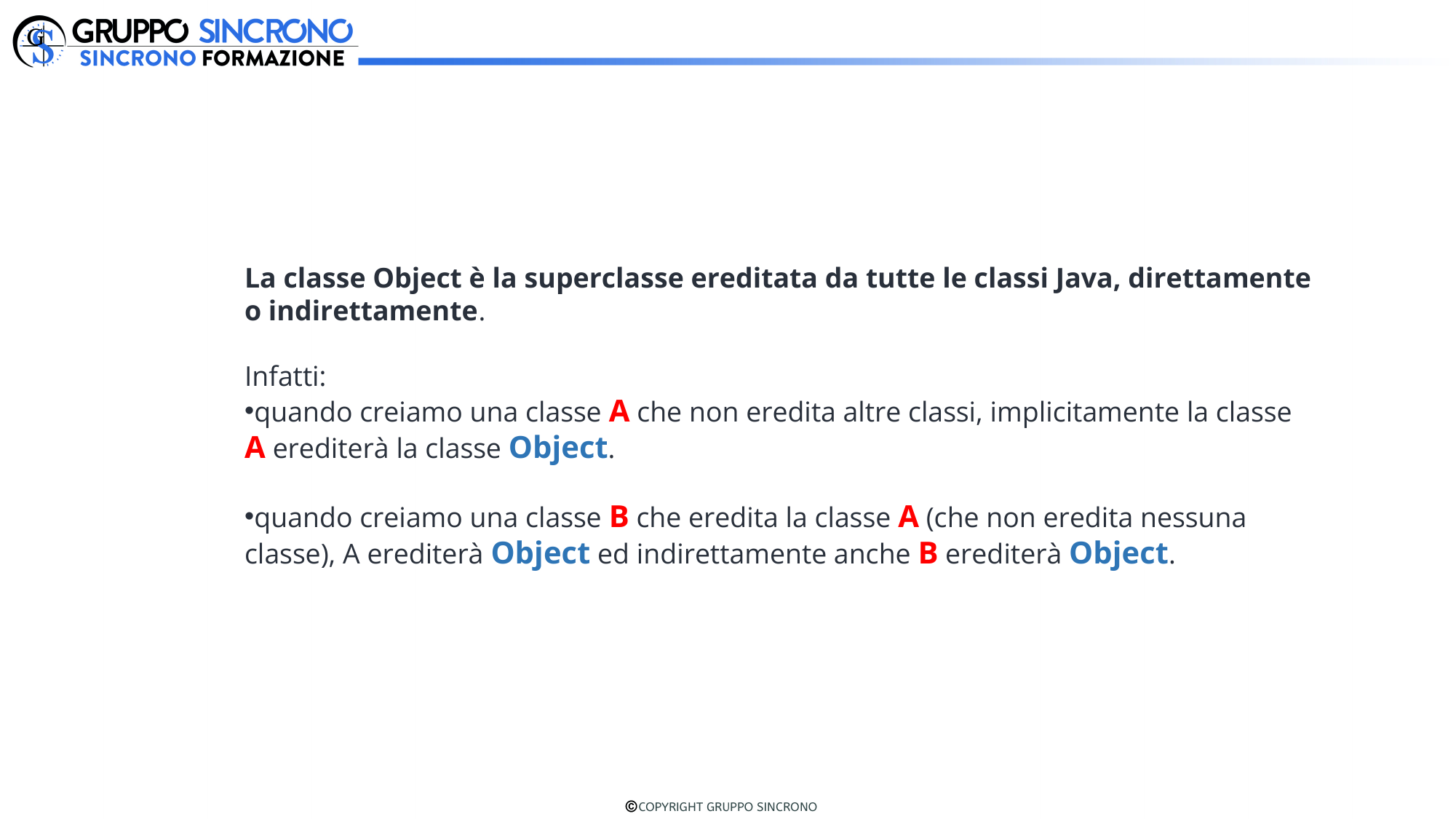

La classe Object è la superclasse ereditata da tutte le classi Java, direttamente o indirettamente.

Infatti:
quando creiamo una classe A che non eredita altre classi, implicitamente la classe A erediterà la classe Object.

quando creiamo una classe B che eredita la classe A (che non eredita nessuna classe), A erediterà Object ed indirettamente anche B erediterà Object.